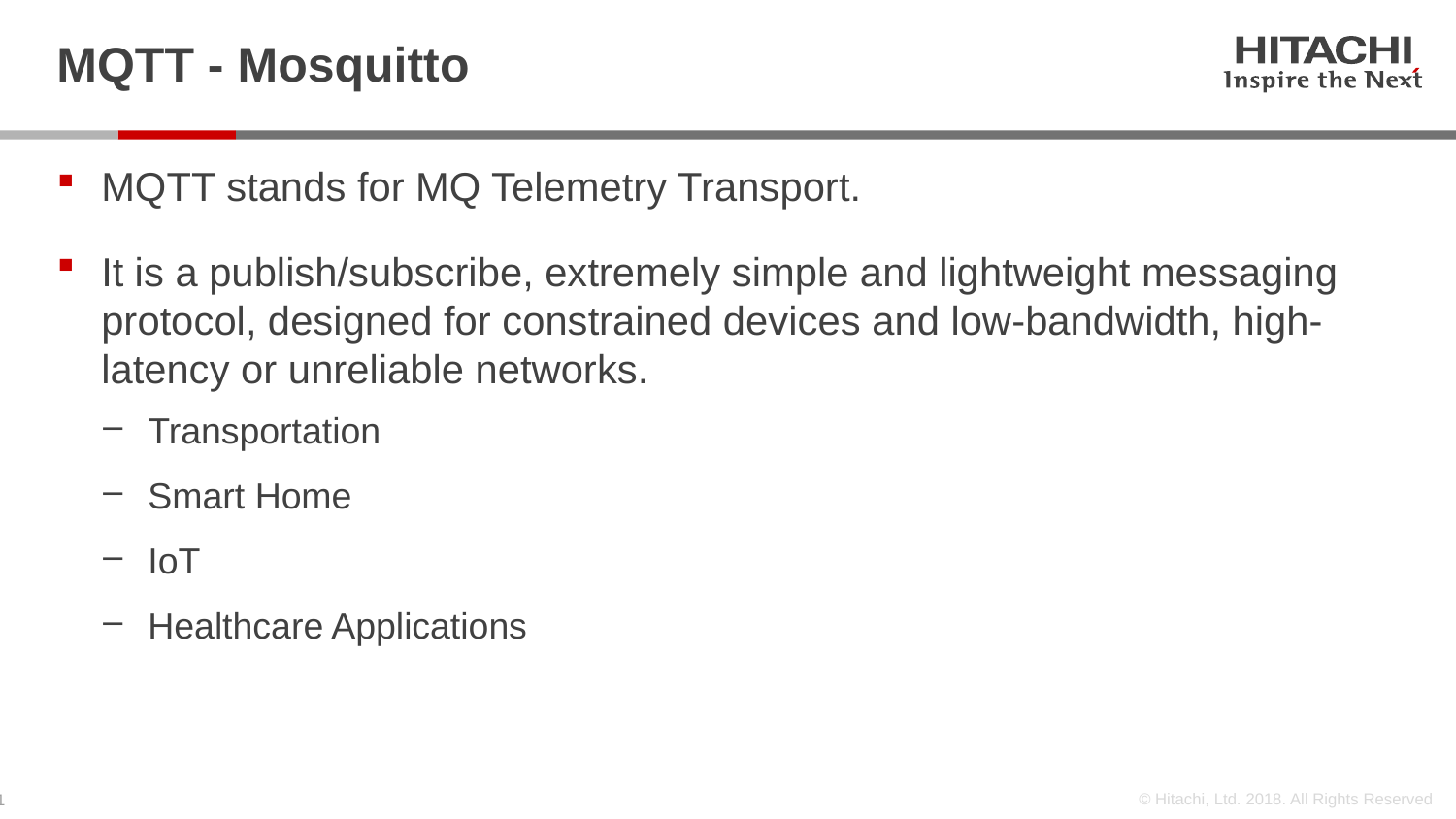

# MQTT - Mosquitto
MQTT stands for MQ Telemetry Transport.
It is a publish/subscribe, extremely simple and lightweight messaging protocol, designed for constrained devices and low-bandwidth, high-latency or unreliable networks.
Transportation
Smart Home
IoT
Healthcare Applications